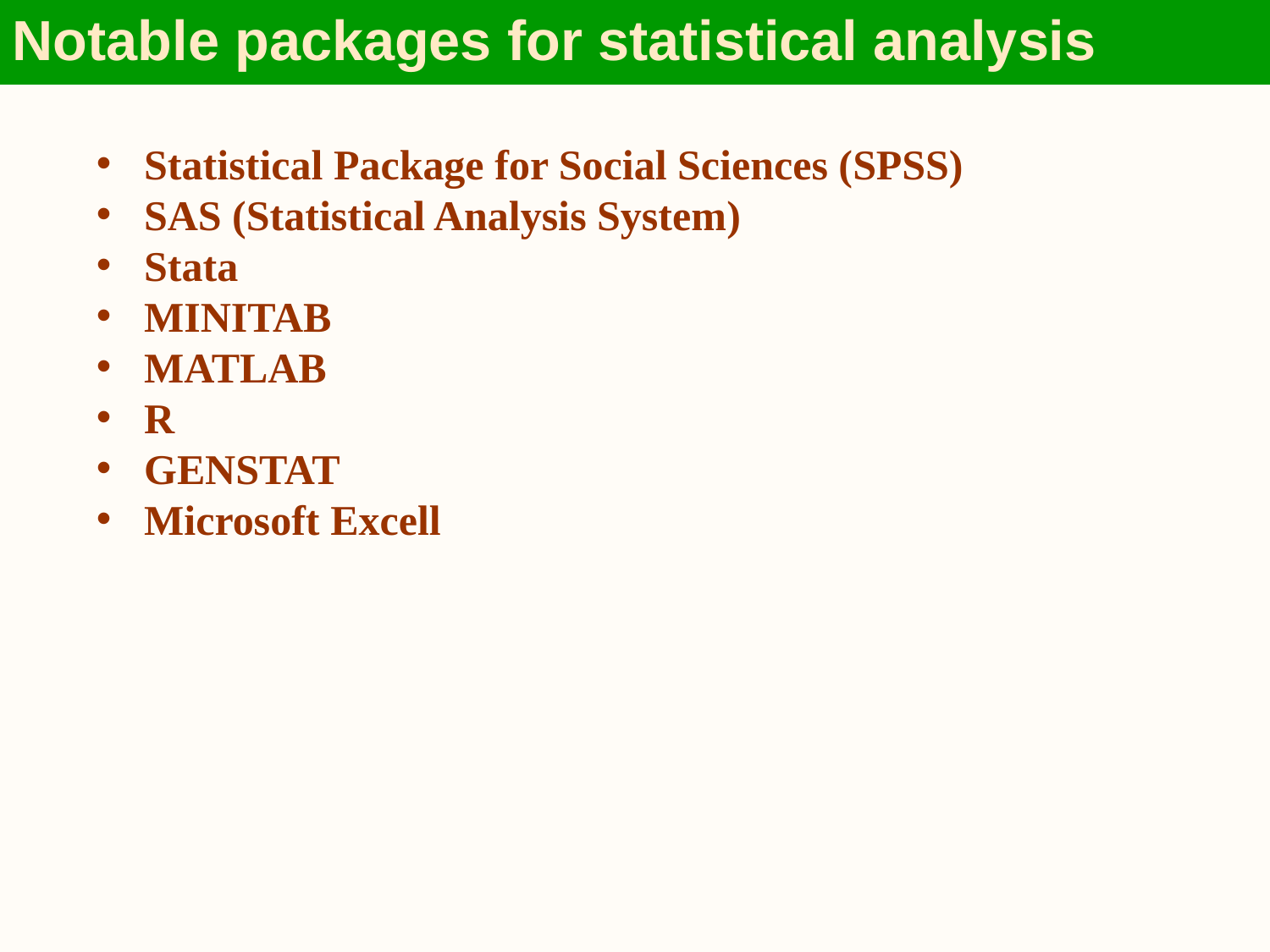

Notable packages for statistical analysis
Statistical Package for Social Sciences (SPSS)
SAS (Statistical Analysis System)
Stata
MINITAB
MATLAB
R
GENSTAT
Microsoft Excell